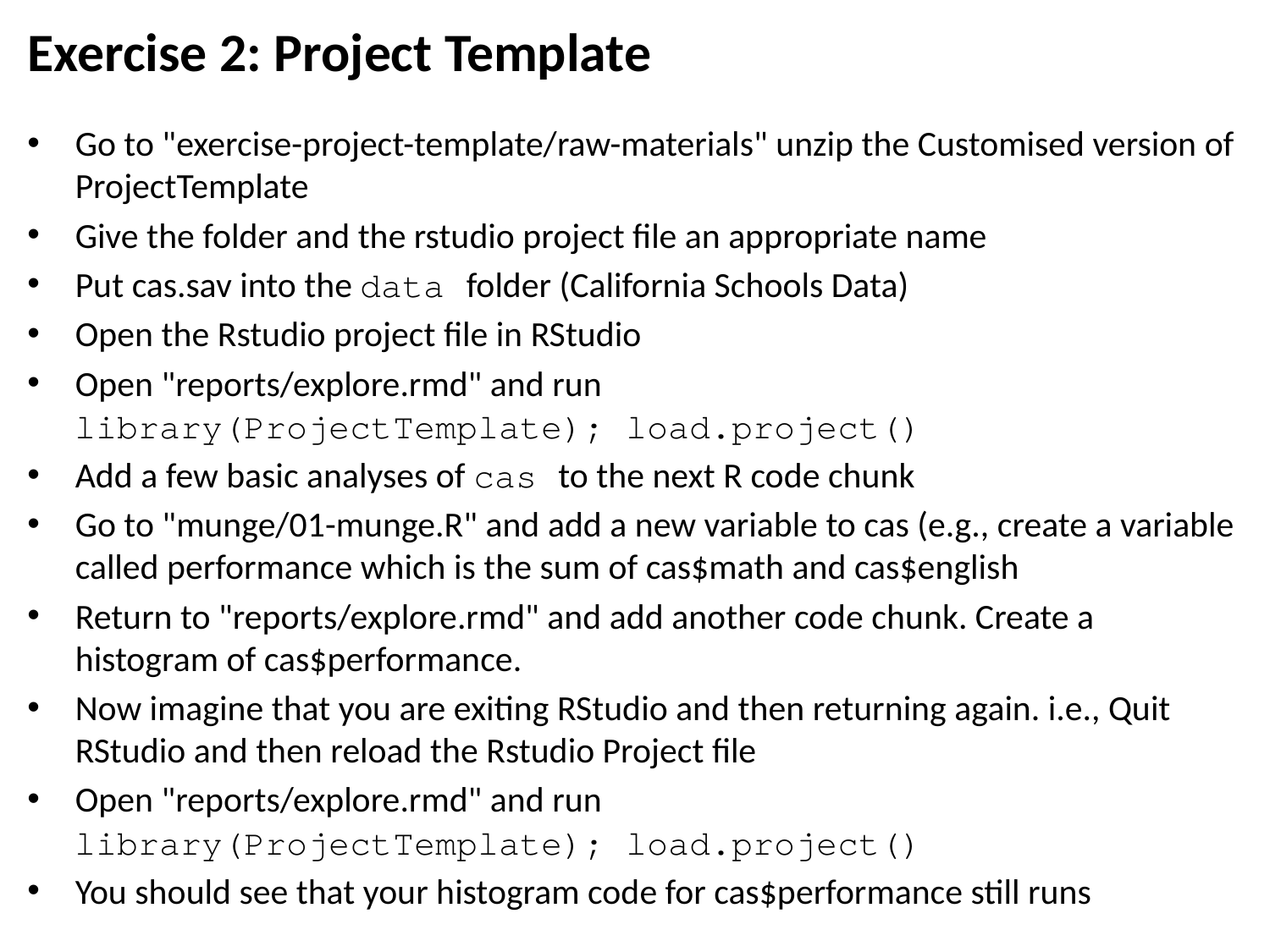

# Exercise 2: Project Template
Go to "exercise-project-template/raw-materials" unzip the Customised version of ProjectTemplate
Give the folder and the rstudio project file an appropriate name
Put cas.sav into the data folder (California Schools Data)
Open the Rstudio project file in RStudio
Open "reports/explore.rmd" and run
library(ProjectTemplate); load.project()
Add a few basic analyses of cas to the next R code chunk
Go to "munge/01-munge.R" and add a new variable to cas (e.g., create a variable called performance which is the sum of cas$math and cas$english
Return to "reports/explore.rmd" and add another code chunk. Create a histogram of cas$performance.
Now imagine that you are exiting RStudio and then returning again. i.e., Quit RStudio and then reload the Rstudio Project file
Open "reports/explore.rmd" and run
library(ProjectTemplate); load.project()
You should see that your histogram code for cas$performance still runs